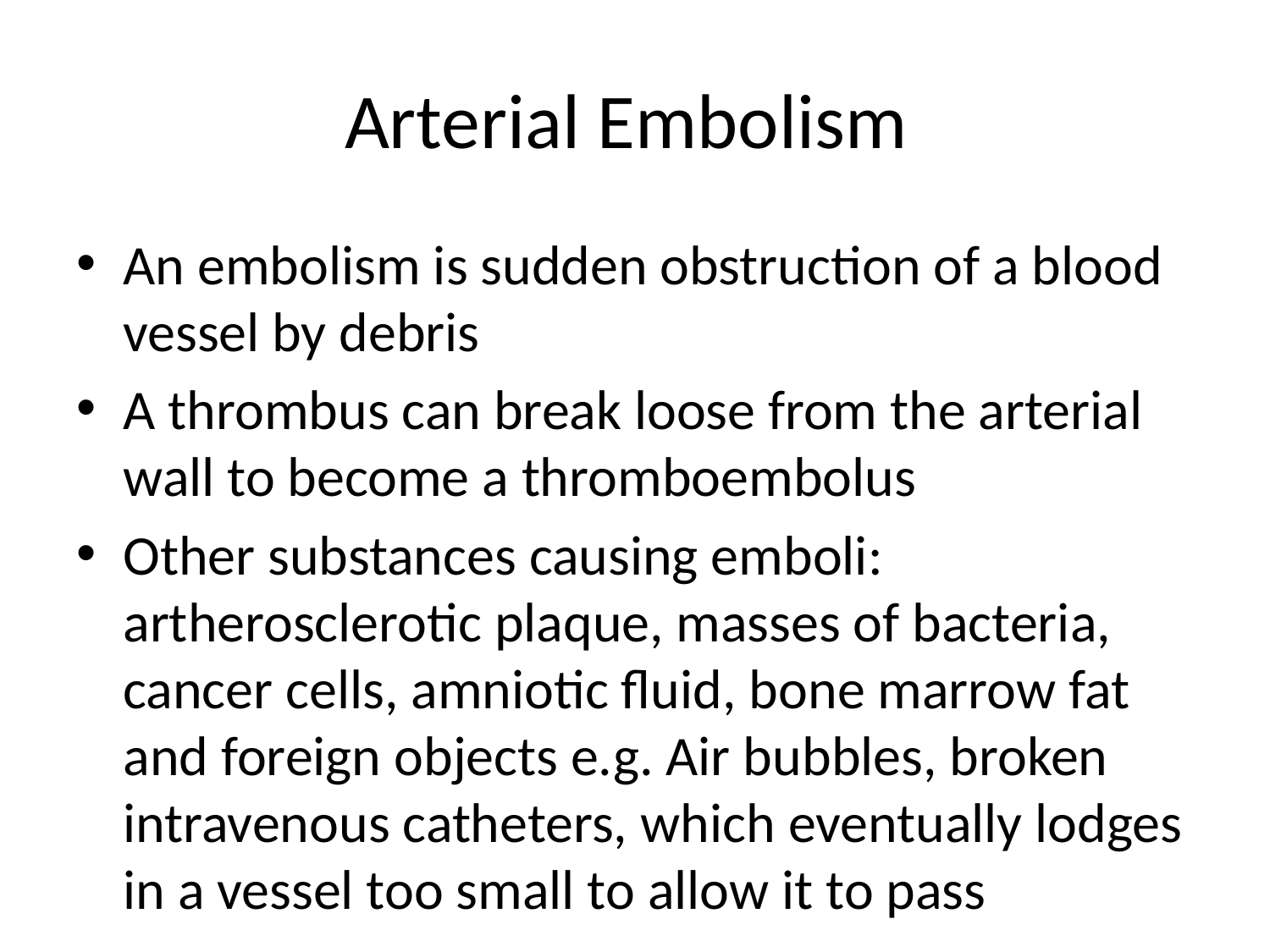

# Arterial Embolism
An embolism is sudden obstruction of a blood vessel by debris
A thrombus can break loose from the arterial wall to become a thromboembolus
Other substances causing emboli: artherosclerotic plaque, masses of bacteria, cancer cells, amniotic fluid, bone marrow fat and foreign objects e.g. Air bubbles, broken intravenous catheters, which eventually lodges in a vessel too small to allow it to pass